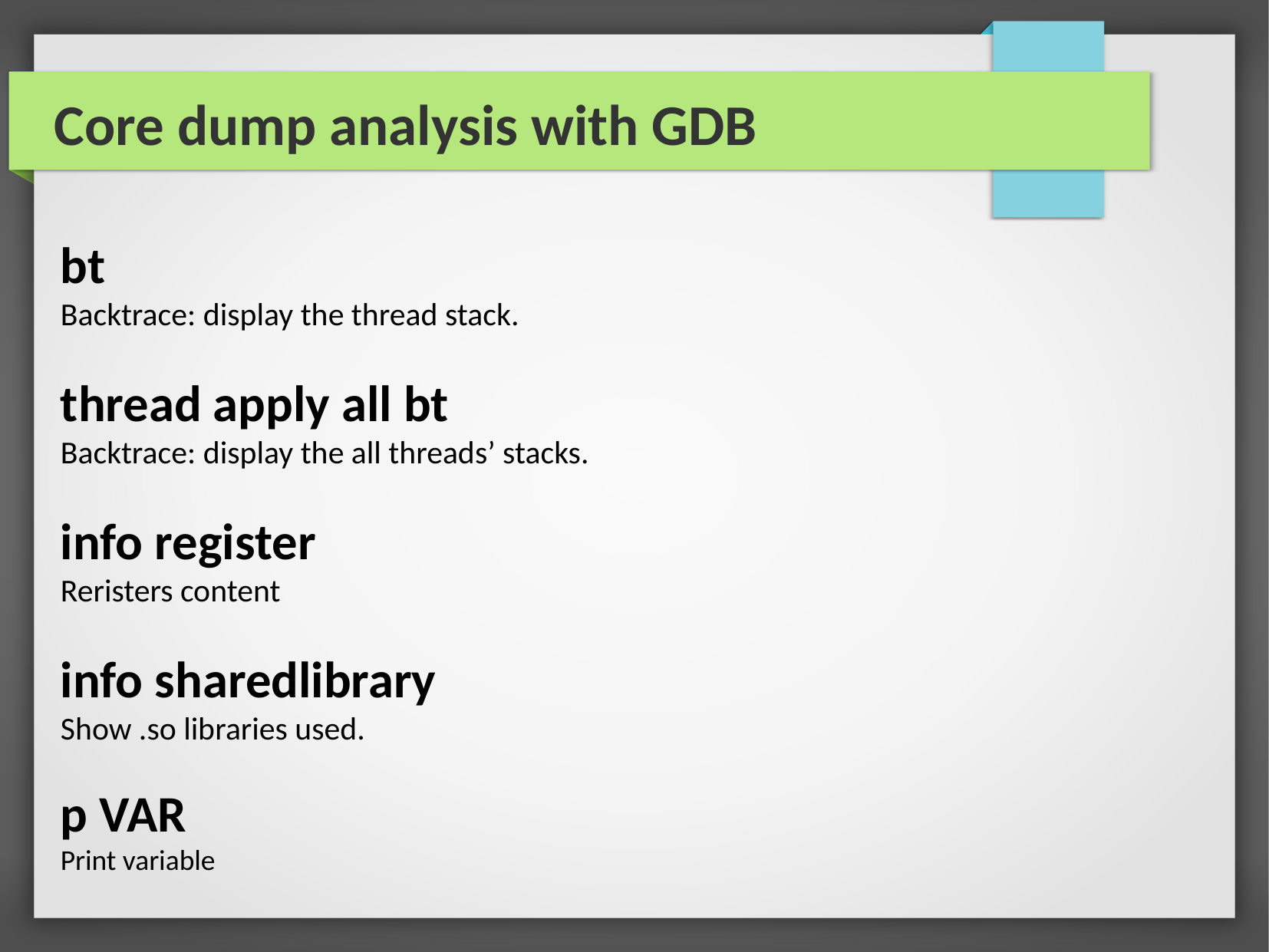

Core dump analysis with GDB
bt
Backtrace: display the thread stack.

thread apply all bt
Backtrace: display the all threads’ stacks.

info register
Reristers content

info sharedlibrary
Show .so libraries used.

p VAR
Print variable